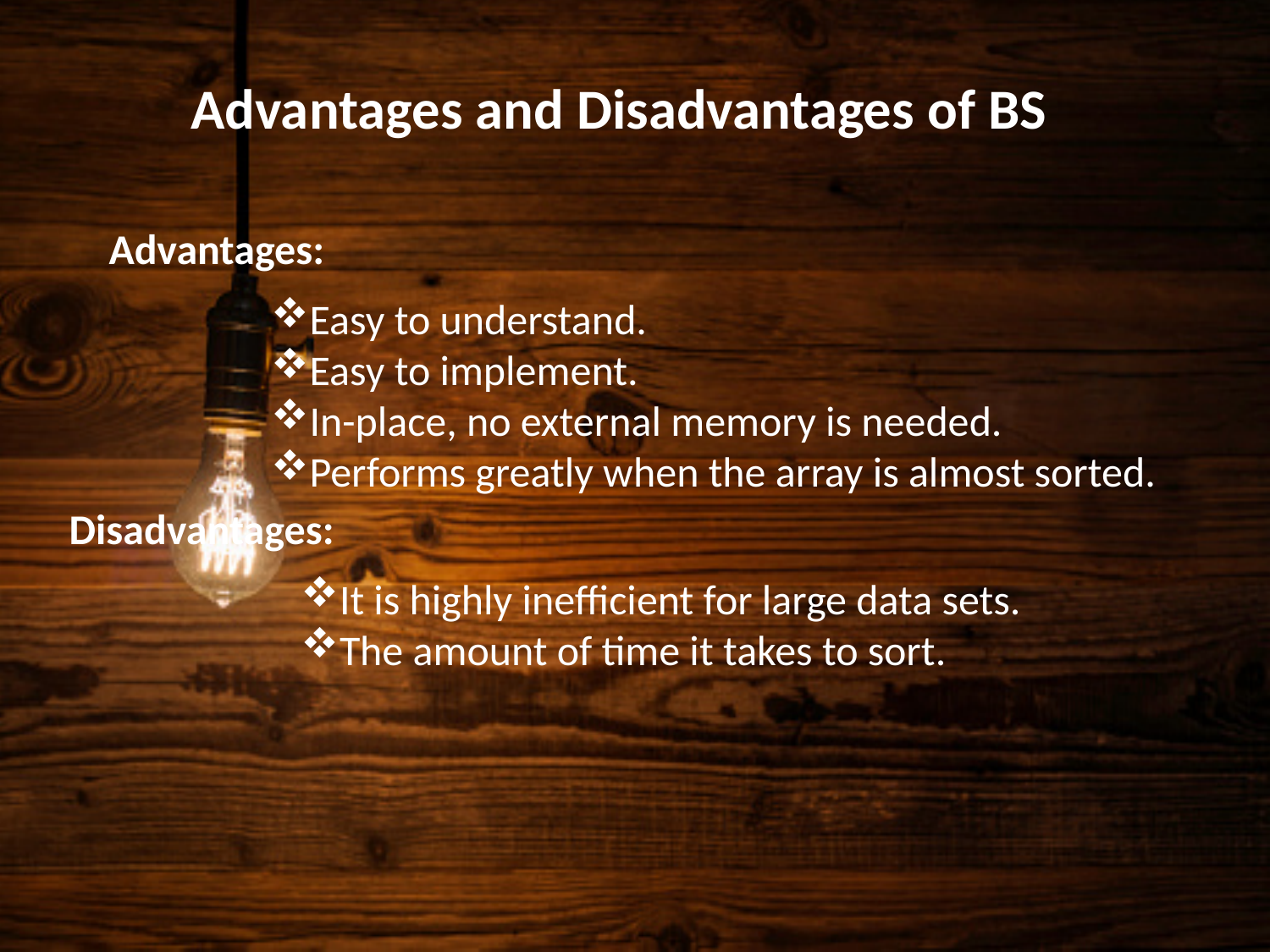

Advantages and Disadvantages of BS
Advantages:
Easy to understand.
Easy to implement.
In-place, no external memory is needed.
Performs greatly when the array is almost sorted.

Disadvantages:
It is highly inefficient for large data sets.
The amount of time it takes to sort.